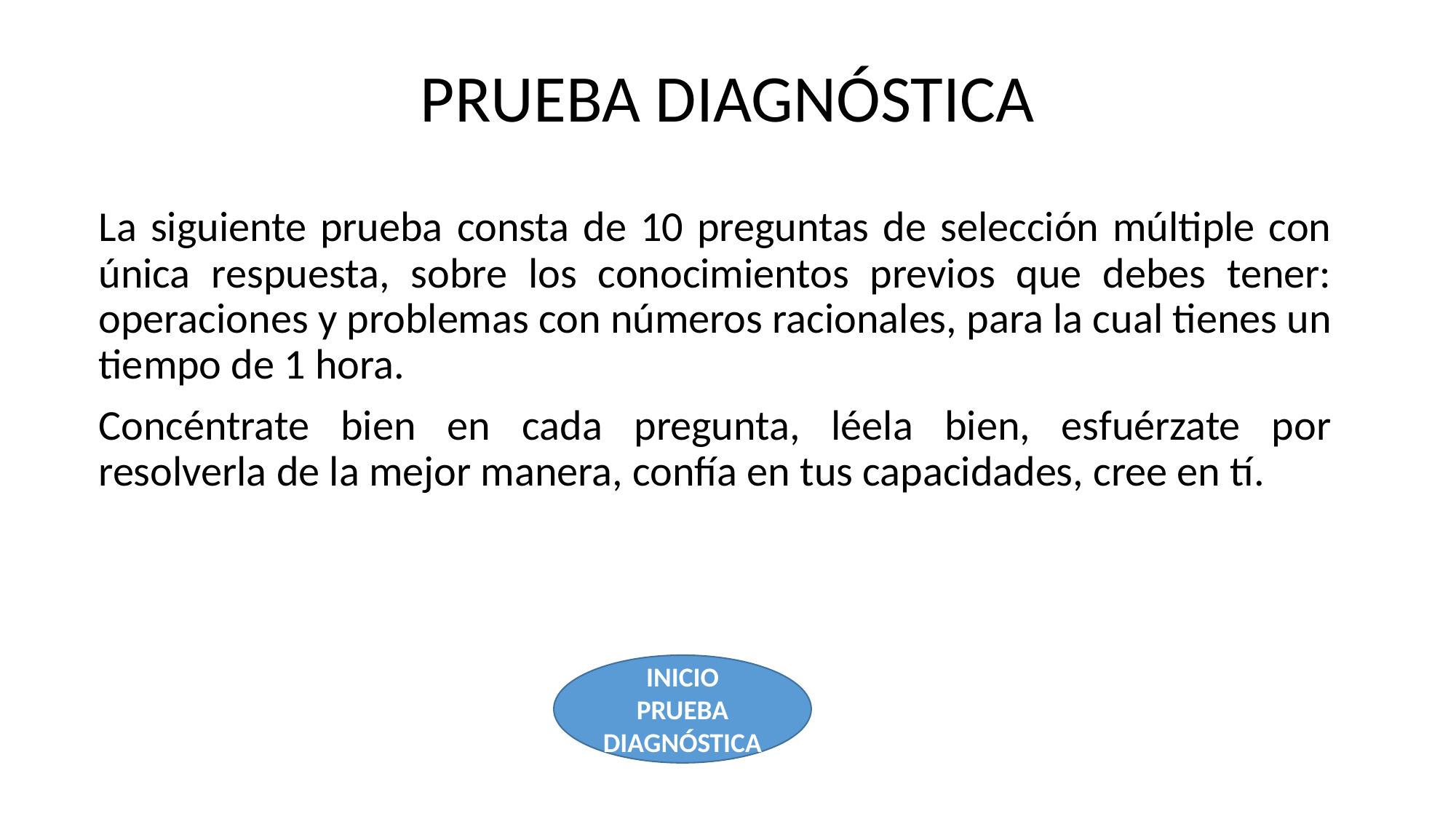

# PRUEBA DIAGNÓSTICA
La siguiente prueba consta de 10 preguntas de selección múltiple con única respuesta, sobre los conocimientos previos que debes tener: operaciones y problemas con números racionales, para la cual tienes un tiempo de 1 hora.
Concéntrate bien en cada pregunta, léela bien, esfuérzate por resolverla de la mejor manera, confía en tus capacidades, cree en tí.
INICIO PRUEBA DIAGNÓSTICA